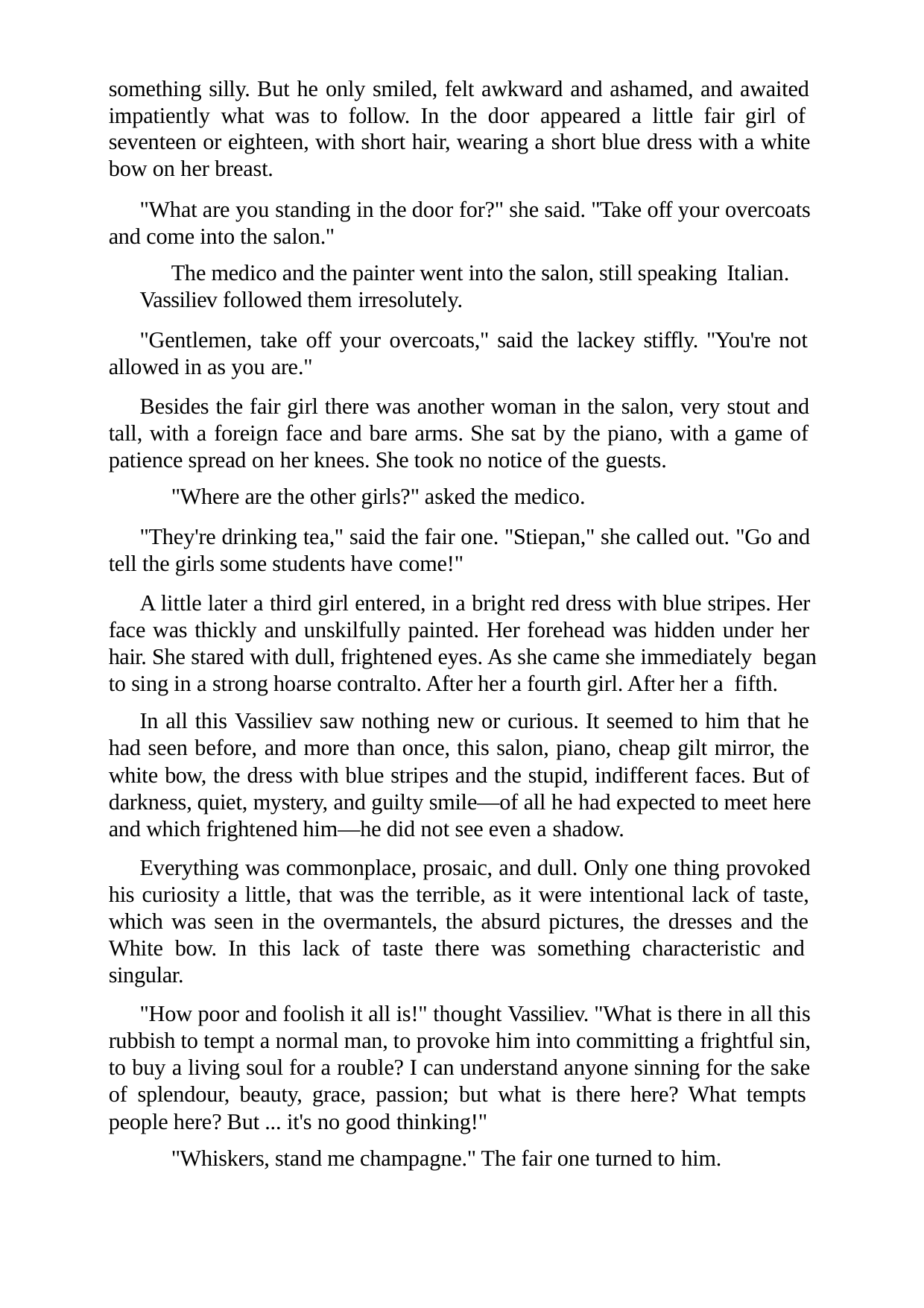

something silly. But he only smiled, felt awkward and ashamed, and awaited  impatiently what was to follow. In the door appeared a little fair girl of  seventeen or eighteen, with short hair, wearing a short blue dress with a white  bow on her breast.
"What are you standing in the door for?" she said. "Take off your overcoats  and come into the salon."
The medico and the painter went into the salon, still speaking Italian.
Vassiliev followed them irresolutely.
"Gentlemen, take off your overcoats," said the lackey stiffly. "You're not  allowed in as you are."
Besides the fair girl there was another woman in the salon, very stout and  tall, with a foreign face and bare arms. She sat by the piano, with a game of  patience spread on her knees. She took no notice of the guests.
"Where are the other girls?" asked the medico.
"They're drinking tea," said the fair one. "Stiepan," she called out. "Go and  tell the girls some students have come!"
A little later a third girl entered, in a bright red dress with blue stripes. Her  face was thickly and unskilfully painted. Her forehead was hidden under her  hair. She stared with dull, frightened eyes. As she came she immediately  began to sing in a strong hoarse contralto. After her a fourth girl. After her a  fifth.
In all this Vassiliev saw nothing new or curious. It seemed to him that he  had seen before, and more than once, this salon, piano, cheap gilt mirror, the  white bow, the dress with blue stripes and the stupid, indifferent faces. But of  darkness, quiet, mystery, and guilty smile—of all he had expected to meet here  and which frightened him—he did not see even a shadow.
Everything was commonplace, prosaic, and dull. Only one thing provoked  his curiosity a little, that was the terrible, as it were intentional lack of taste,  which was seen in the overmantels, the absurd pictures, the dresses and the  White bow. In this lack of taste there was something characteristic and  singular.
"How poor and foolish it all is!" thought Vassiliev. "What is there in all this  rubbish to tempt a normal man, to provoke him into committing a frightful sin,  to buy a living soul for a rouble? I can understand anyone sinning for the sake  of splendour, beauty, grace, passion; but what is there here? What tempts  people here? But ... it's no good thinking!"
"Whiskers, stand me champagne." The fair one turned to him.